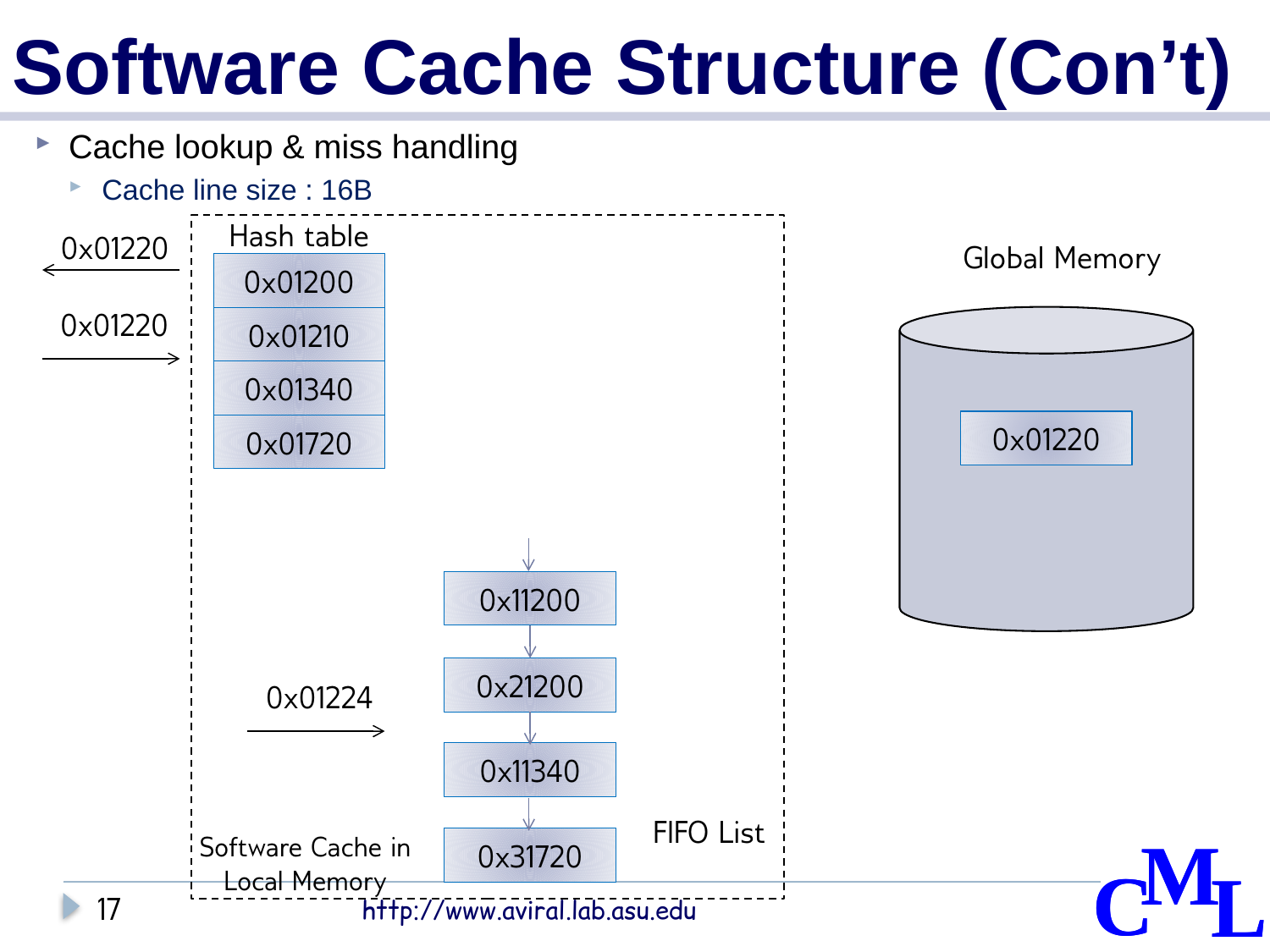

# Software Cache Structure (Con’t)
Cache lookup & miss handling
Cache line size : 16B

Hash table
0x01220
Global Memory
0x01200
0x01220

0x01210
0x01340
0x01220
0x01720
0x11200
0x21200
0x01224
0x11340
FIFO List
Software Cache in Local Memory
0x31720
17